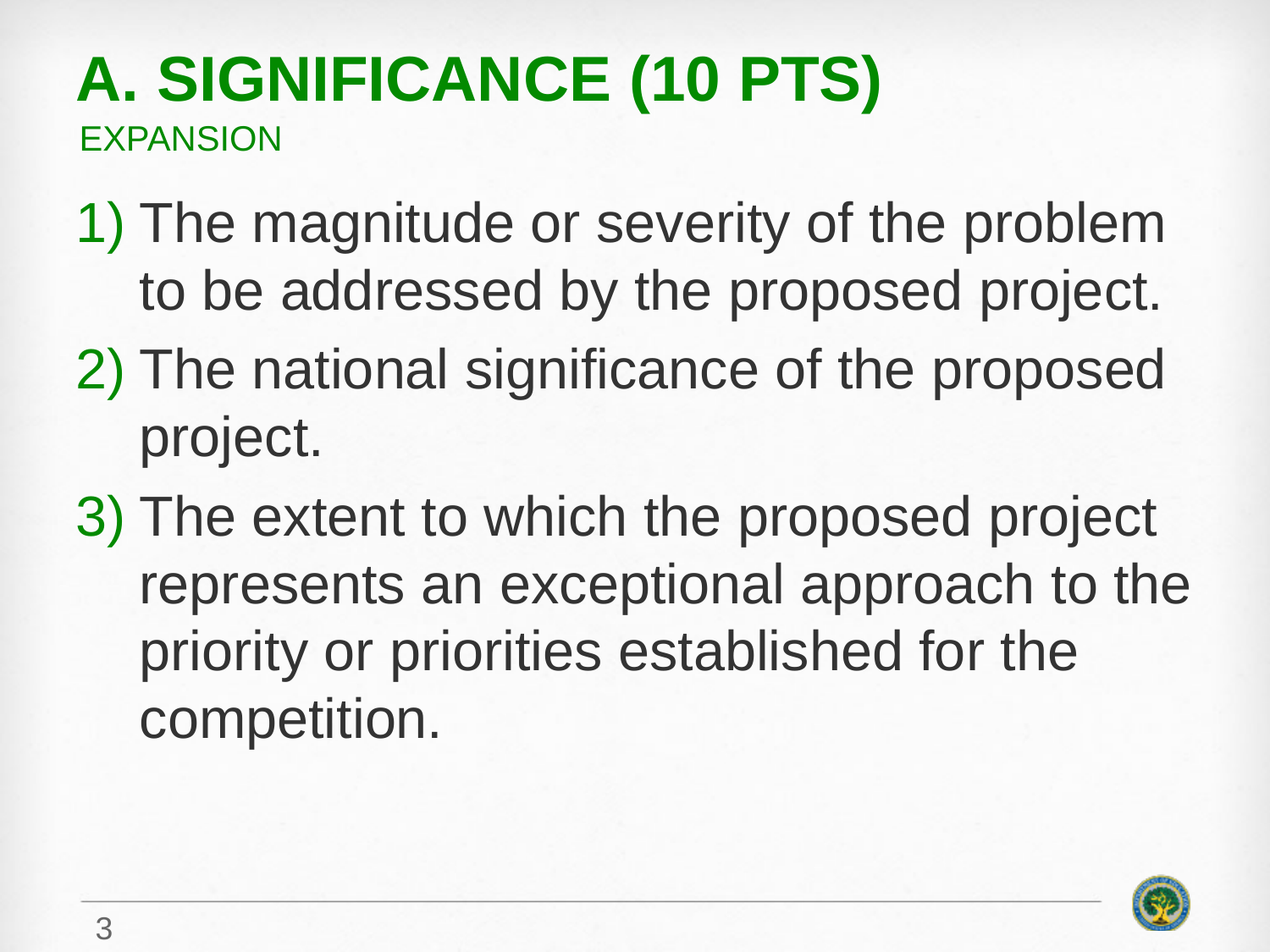

# A. Significance (10 pts)
Expansion
The magnitude or severity of the problem to be addressed by the proposed project.
The national significance of the proposed project.
The extent to which the proposed project represents an exceptional approach to the priority or priorities established for the competition.

3